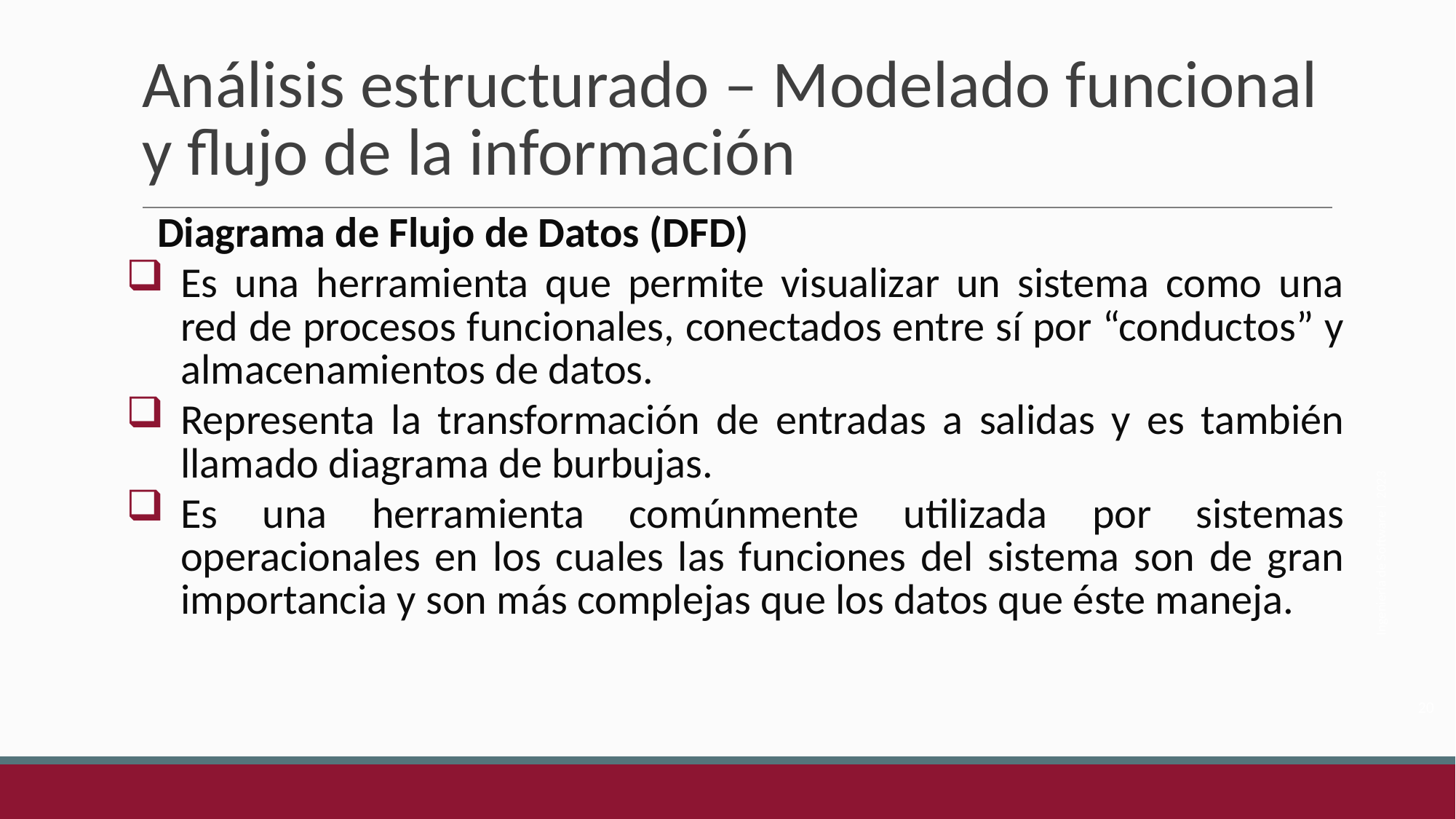

# Análisis estructurado – Modelado funcional y flujo de la información
Diagrama de Flujo de Datos (DFD)
Es una herramienta que permite visualizar un sistema como una red de procesos funcionales, conectados entre sí por “conductos” y almacenamientos de datos.
Representa la transformación de entradas a salidas y es también llamado diagrama de burbujas.
Es una herramienta comúnmente utilizada por sistemas operacionales en los cuales las funciones del sistema son de gran importancia y son más complejas que los datos que éste maneja.
Ingeniería de Software I  2023
20